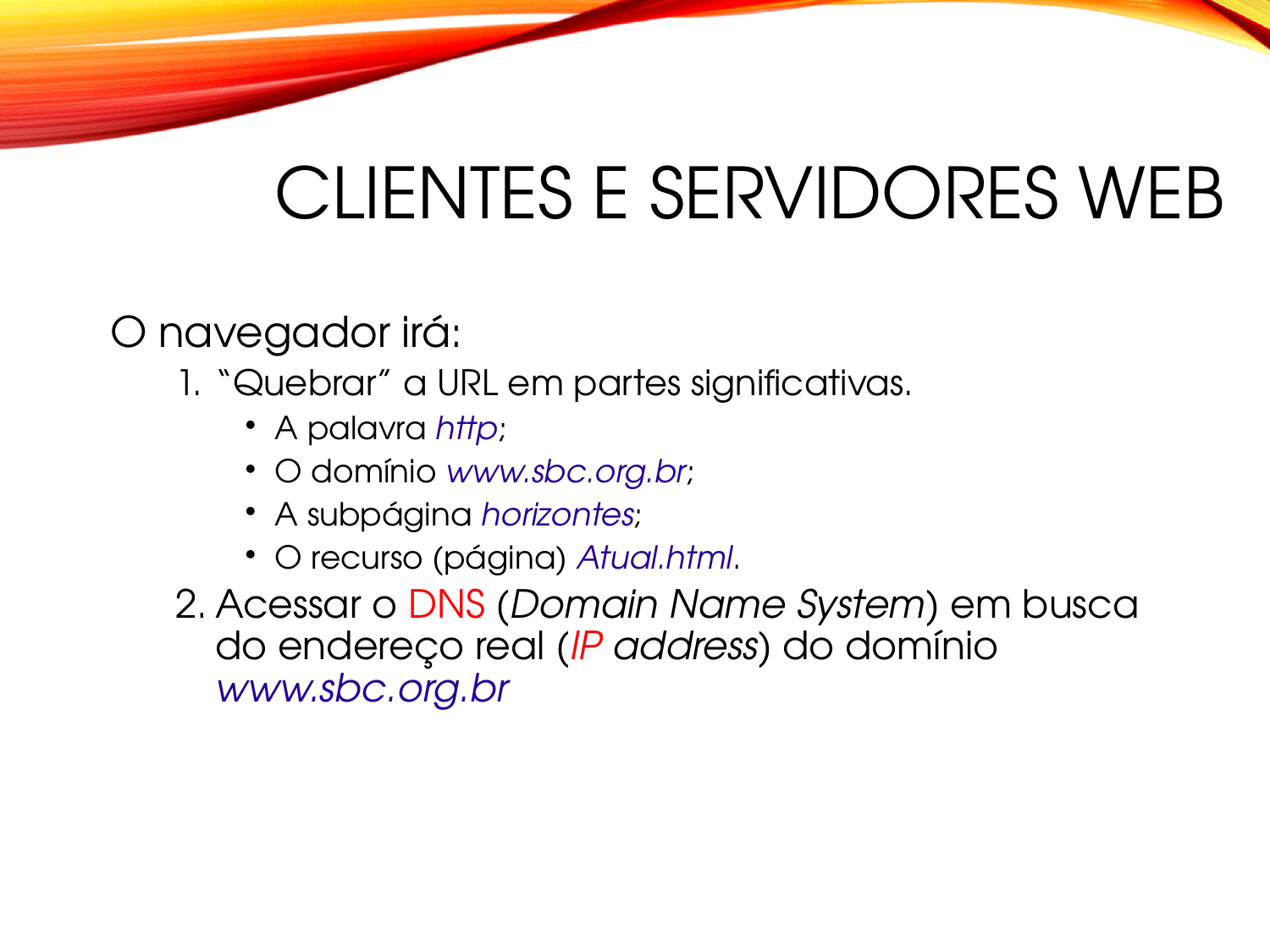

# Clientes e Servidores WEB
O navegador irá:
“Quebrar” a URL em partes significativas.
A palavra http;
O domínio www.sbc.org.br;
A subpágina horizontes;
O recurso (página) Atual.html.
Acessar o DNS (Domain Name System) em busca do endereço real (IP address) do domínio www.sbc.org.br